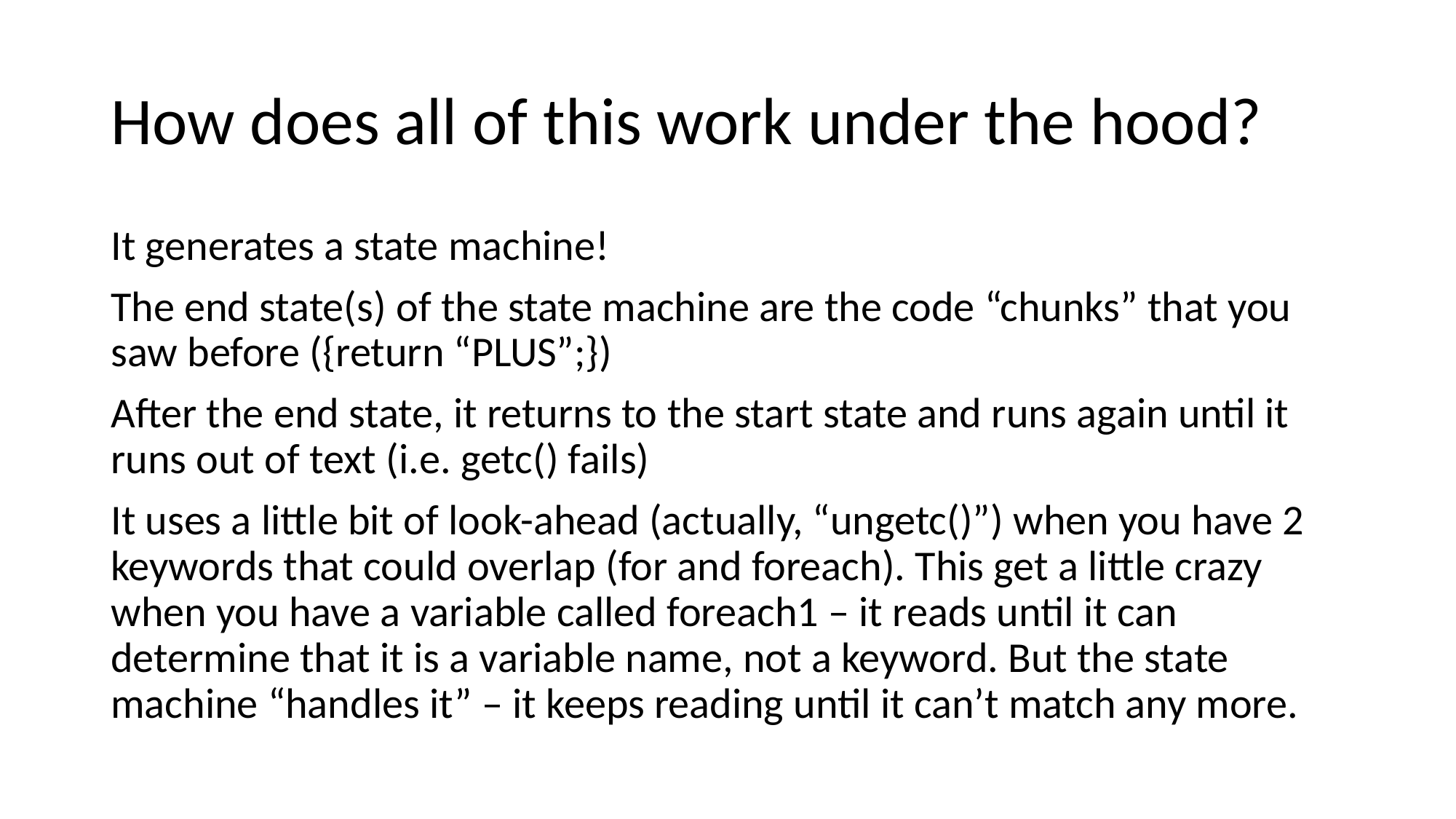

# How does all of this work under the hood?
It generates a state machine!
The end state(s) of the state machine are the code “chunks” that you saw before ({return “PLUS”;})
After the end state, it returns to the start state and runs again until it runs out of text (i.e. getc() fails)
It uses a little bit of look-ahead (actually, “ungetc()”) when you have 2 keywords that could overlap (for and foreach). This get a little crazy when you have a variable called foreach1 – it reads until it can determine that it is a variable name, not a keyword. But the state machine “handles it” – it keeps reading until it can’t match any more.